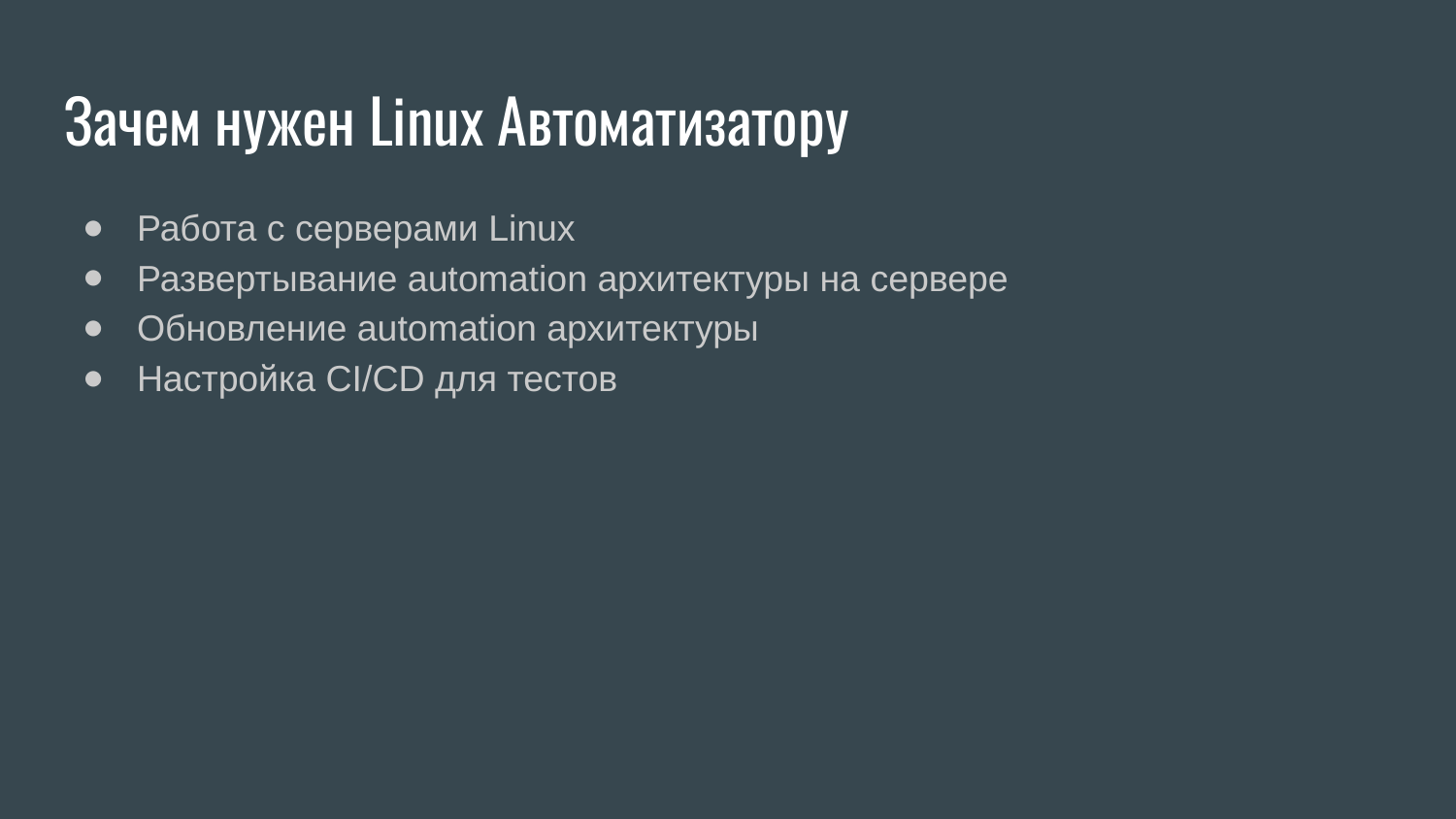

# Зачем нужен Linux Автоматизатору

Работа с серверами Linux
Развертывание automation архитектуры на сервере
Обновление automation архитектуры
Настройка CI/CD для тестов